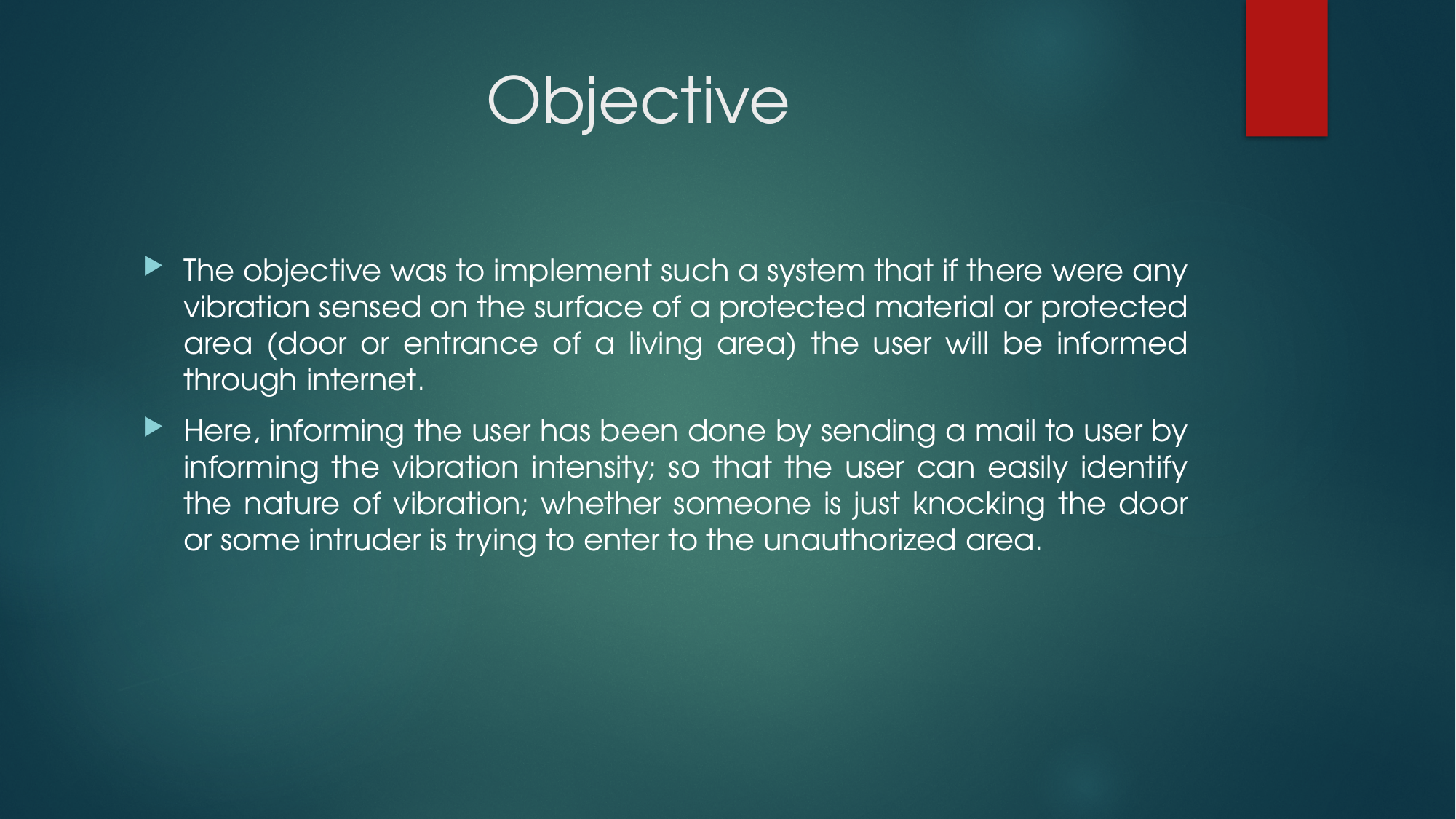

# Objective
The objective was to implement such a system that if there were any vibration sensed on the surface of a protected material or protected area (door or entrance of a living area) the user will be informed through internet.
Here, informing the user has been done by sending a mail to user by informing the vibration intensity; so that the user can easily identify the nature of vibration; whether someone is just knocking the door or some intruder is trying to enter to the unauthorized area.